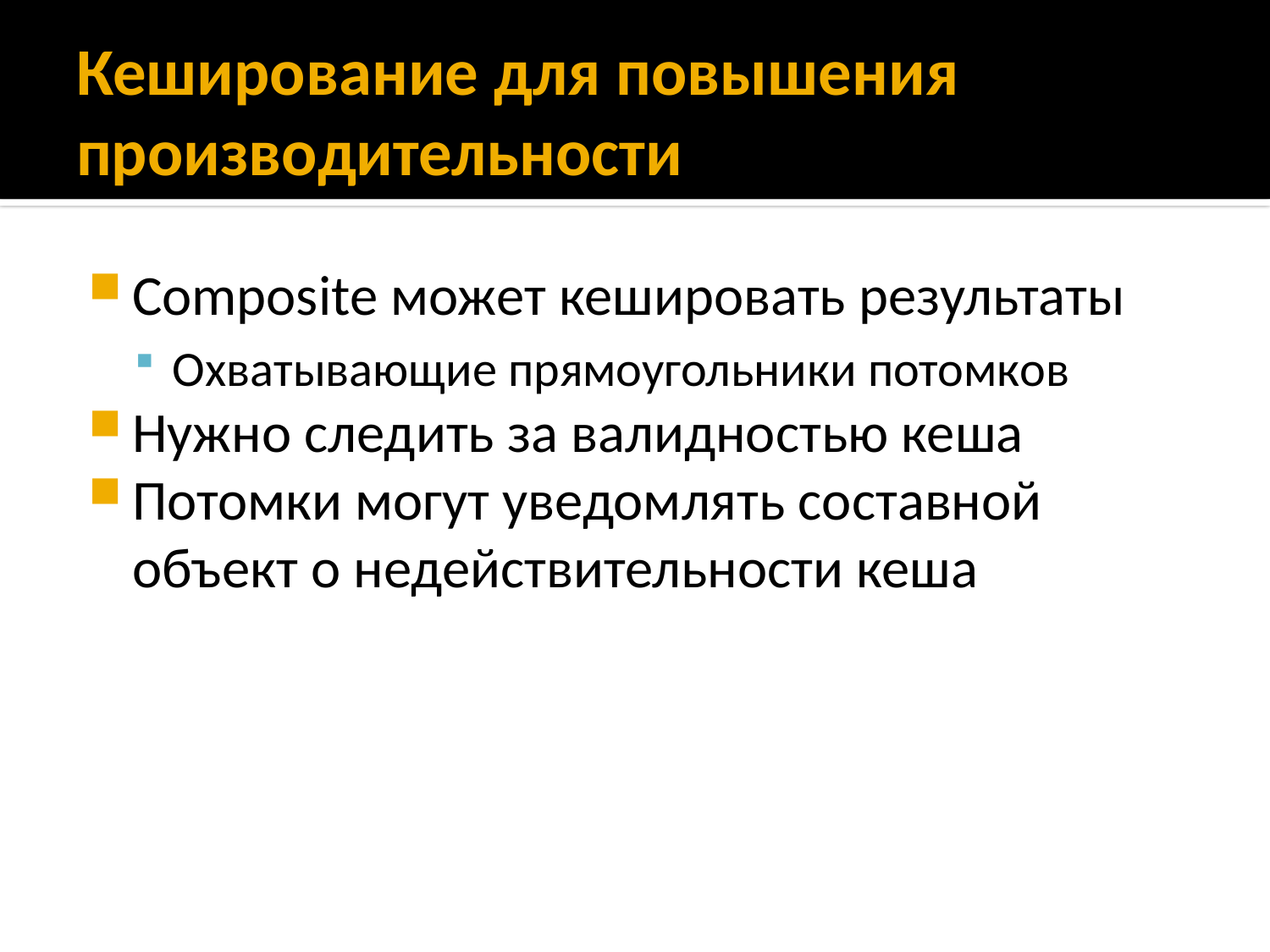

# Кеширование для повышения производительности
Composite может кешировать результаты
Охватывающие прямоугольники потомков
Нужно следить за валидностью кеша
Потомки могут уведомлять составной объект о недействительности кеша